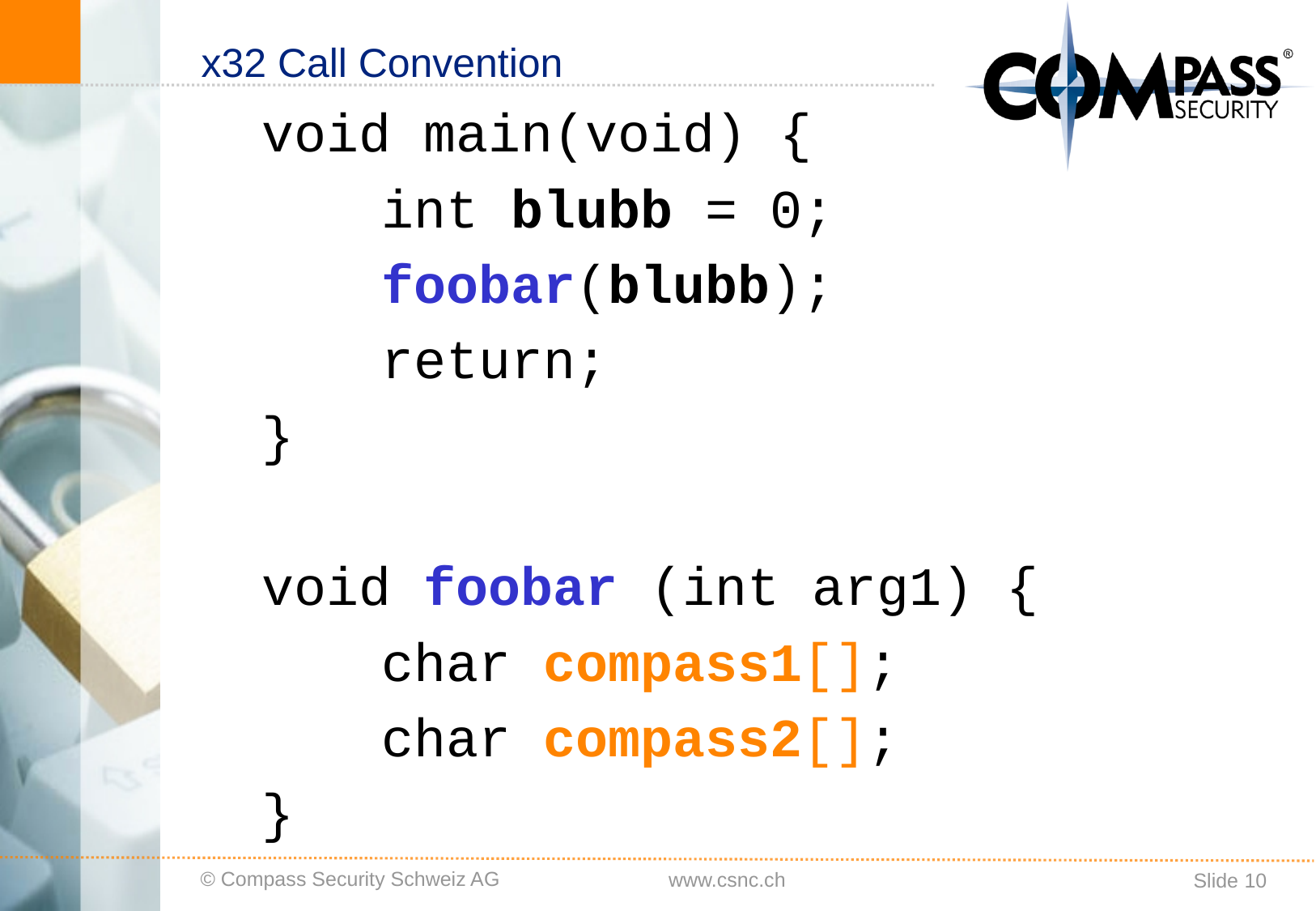

# x32 Call Convention
void main(void) {
	int blubb = 0;
	foobar(blubb);
	return;
}

void foobar (int arg1) {
	char compass1[];
	char compass2[];
}